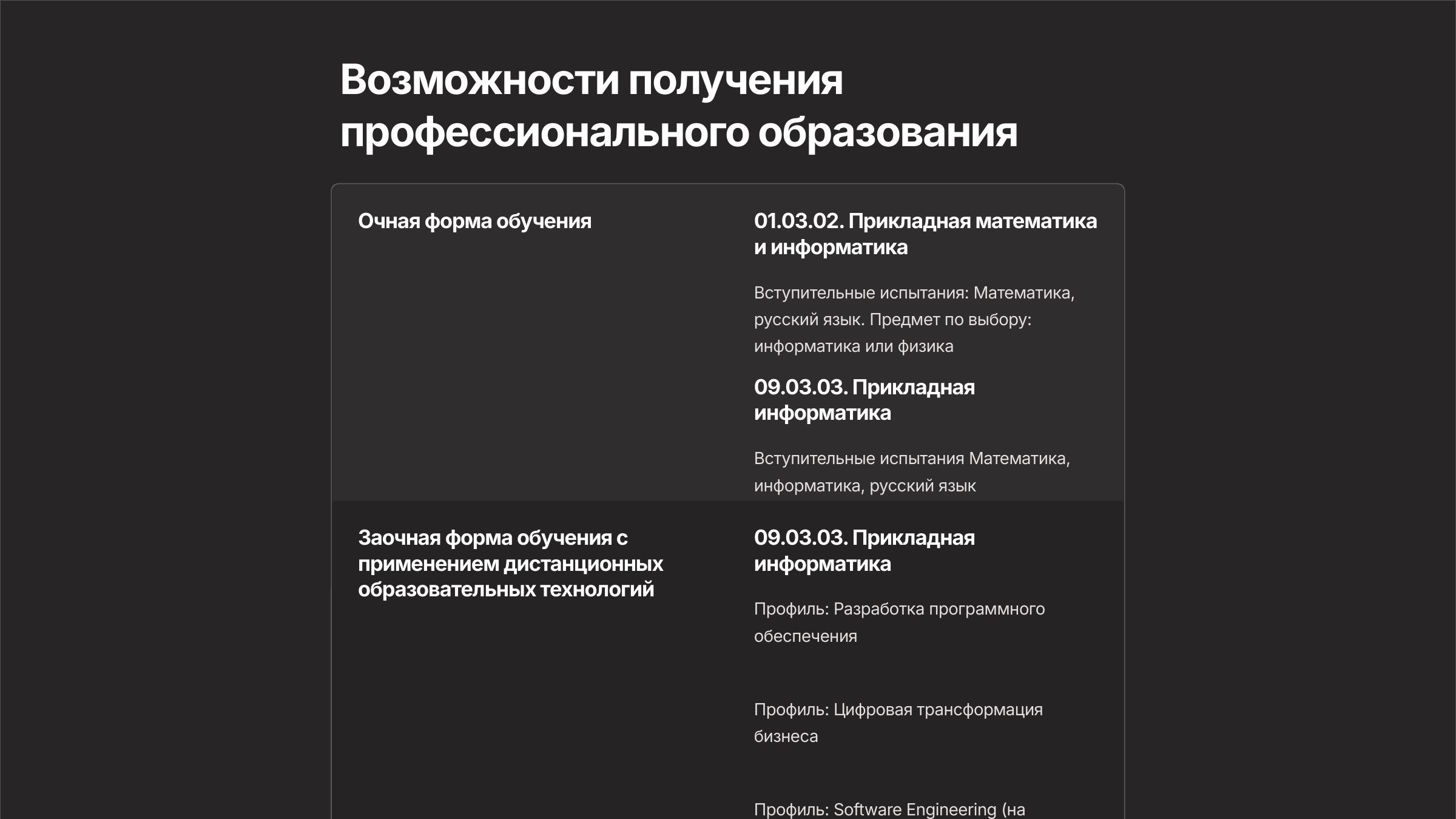

Возможности получения профессионального образования

Очная форма обучения
01.03.02. Прикладная математика и информатика
Вступительные испытания: Математика, русский язык. Предмет по выбору: информатика или физика
09.03.03. Прикладная информатика
Вступительные испытания Математика, информатика, русский язык

Заочная форма обучения с применением дистанционных образовательных технологий
09.03.03. Прикладная информатика
Профиль: Разработка программного обеспечения

Профиль: Цифровая трансформация бизнеса

Профиль: Software Engineering (на английском языке)